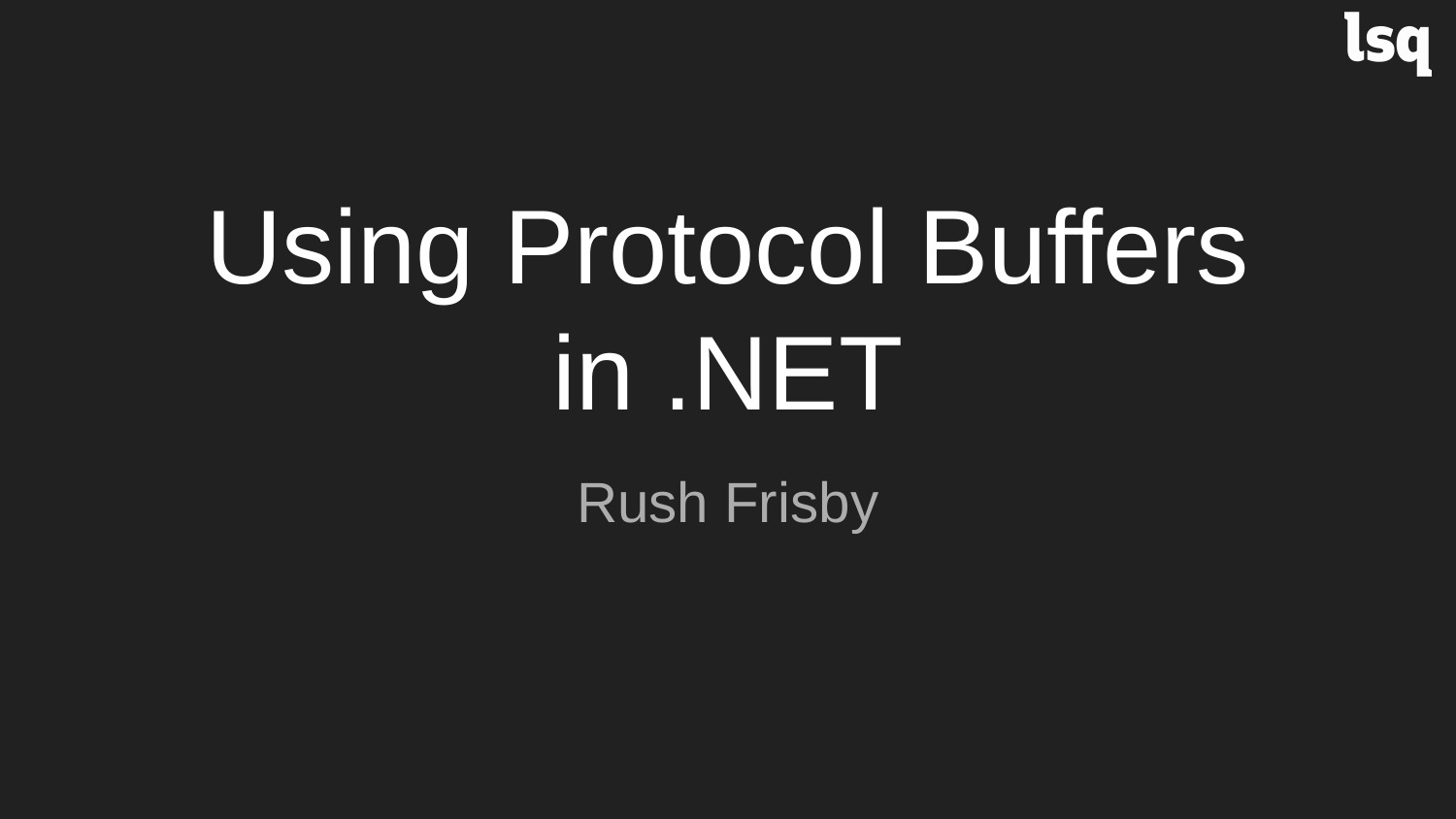

# Using Protocol Buffers in .NET
Rush Frisby